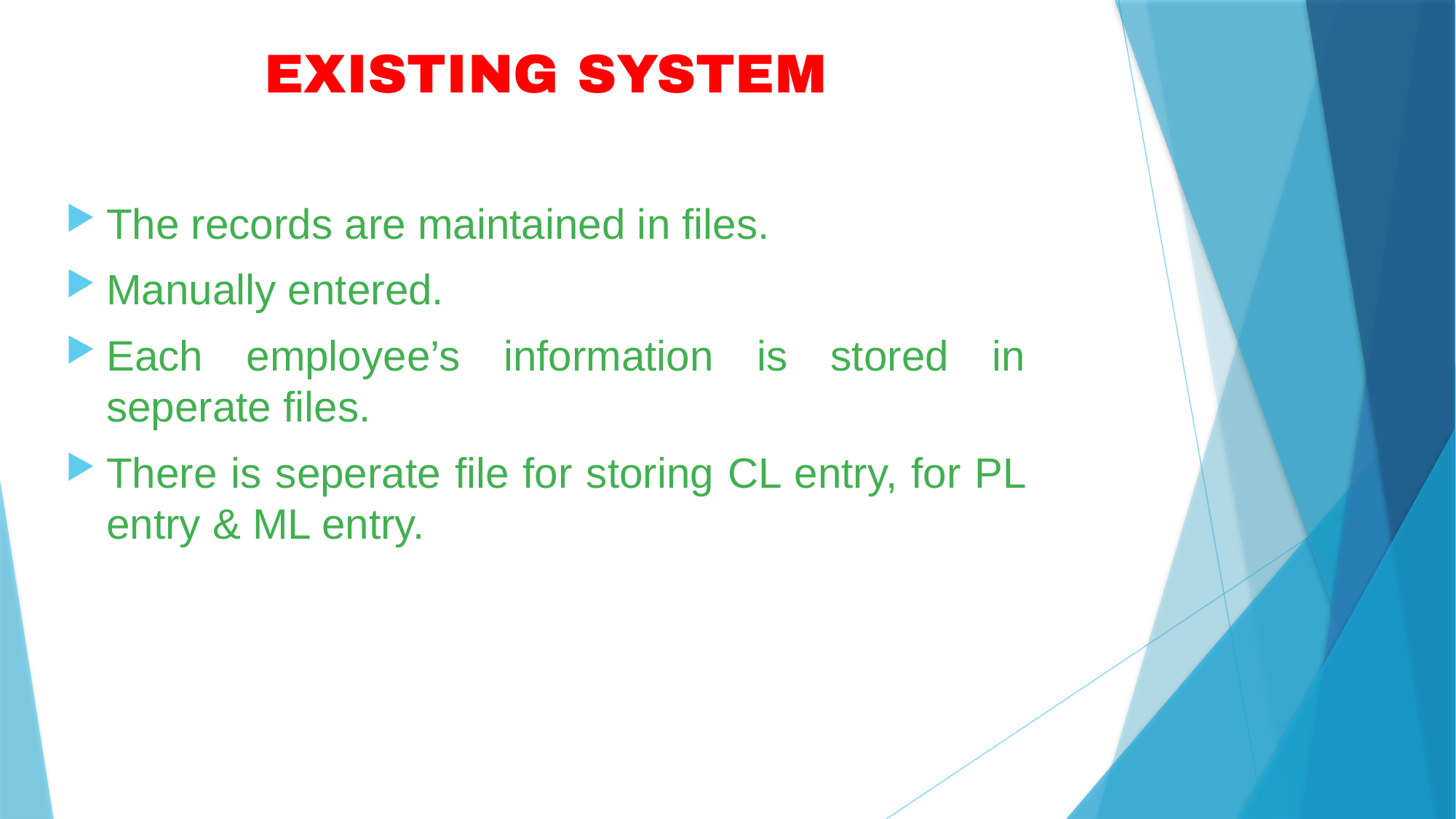

# EXISTING SYSTEM
The records are maintained in files.
Manually entered.
Each employee’s information is stored in seperate files.
There is seperate file for storing CL entry, for PL entry & ML entry.